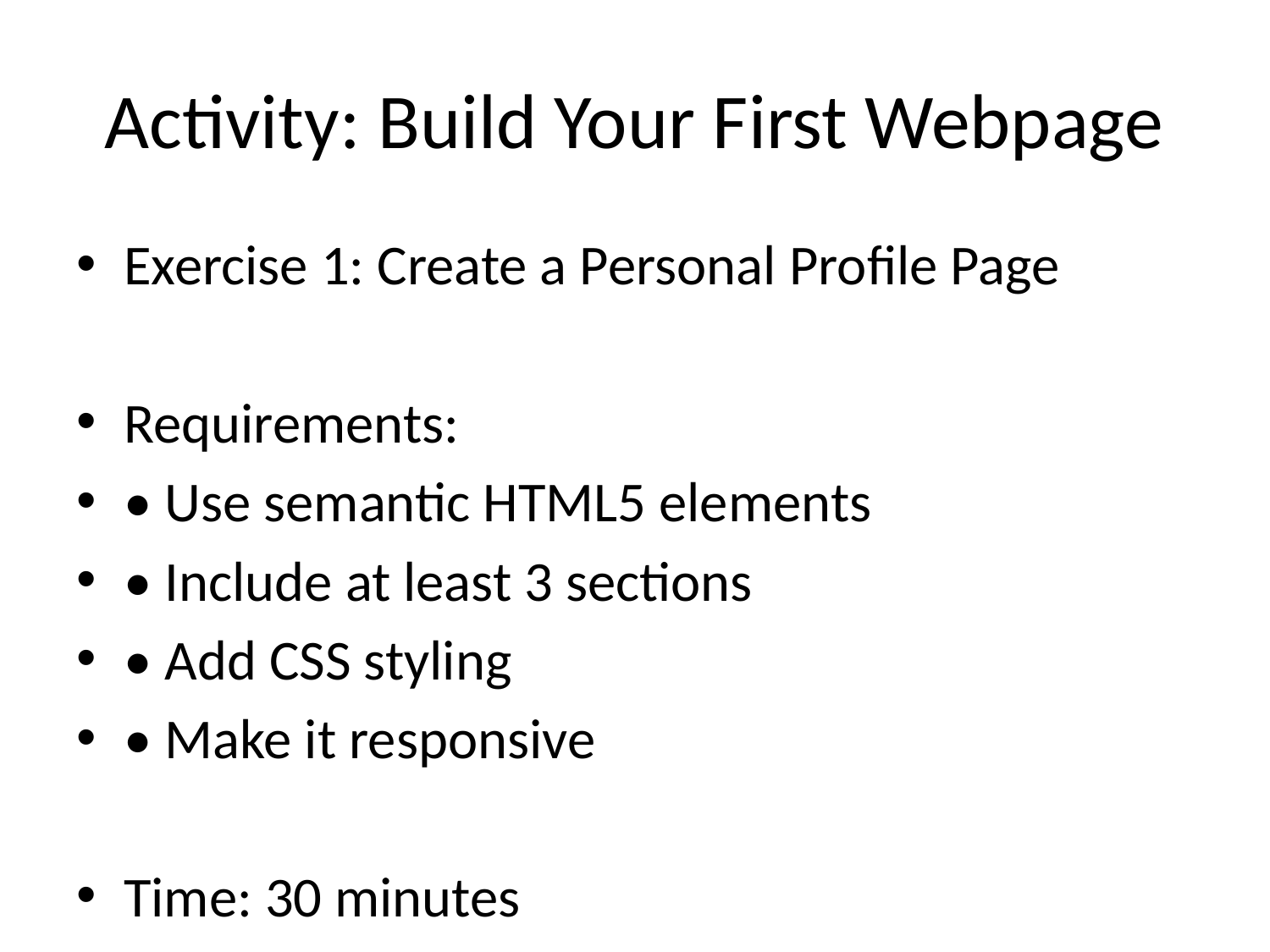

# Activity: Build Your First Webpage
Exercise 1: Create a Personal Profile Page

Requirements:
• Use semantic HTML5 elements
• Include at least 3 sections
• Add CSS styling
• Make it responsive

Time: 30 minutes